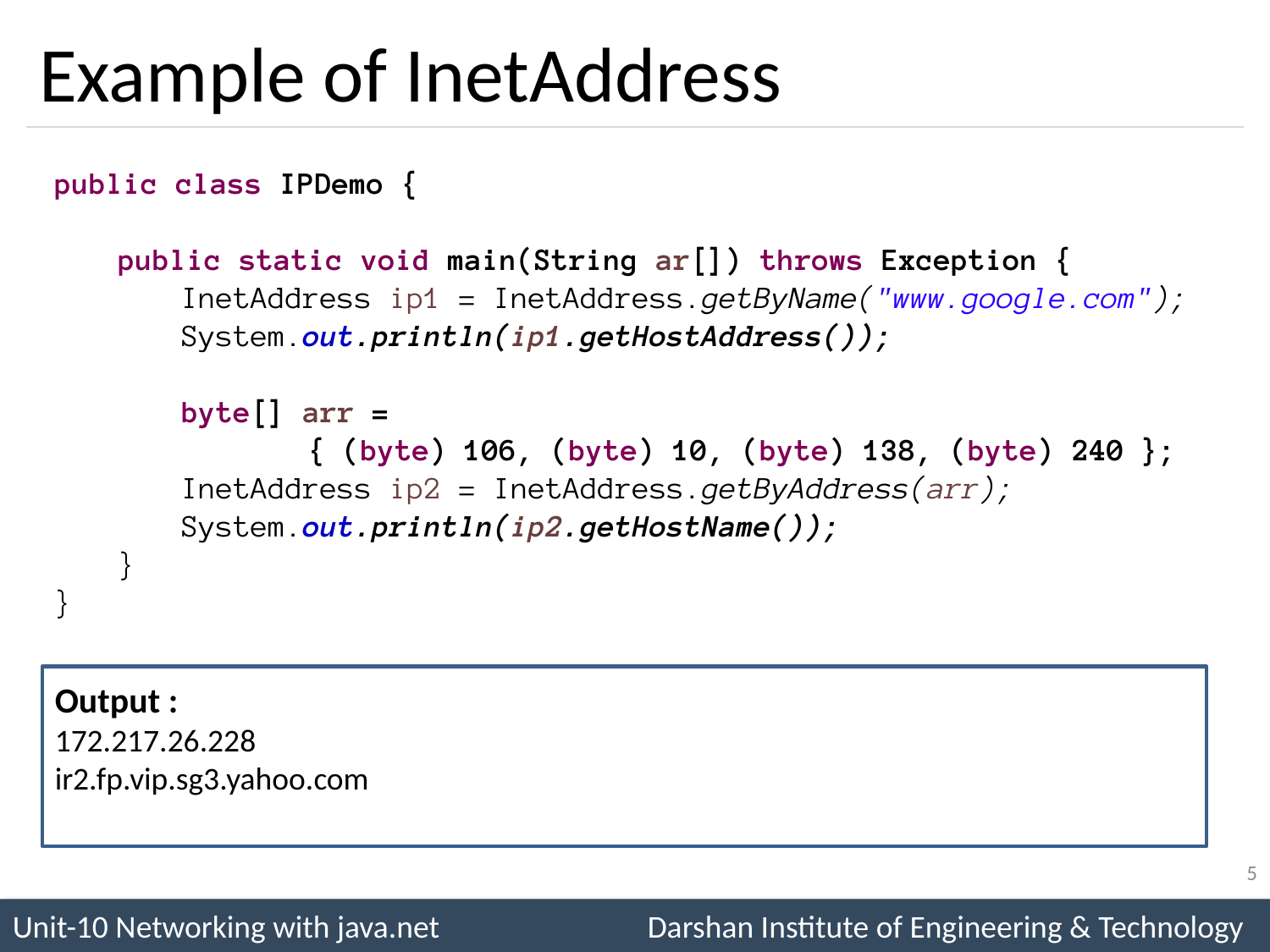

# Example of InetAddress
public class IPDemo {

public static void main(String ar[]) throws Exception {
InetAddress ip1 = InetAddress.getByName("www.google.com");
System.out.println(ip1.getHostAddress());

byte[] arr =
	{ (byte) 106, (byte) 10, (byte) 138, (byte) 240 };
InetAddress ip2 = InetAddress.getByAddress(arr);
System.out.println(ip2.getHostName());
}
}
Output :
172.217.26.228
ir2.fp.vip.sg3.yahoo.com

5